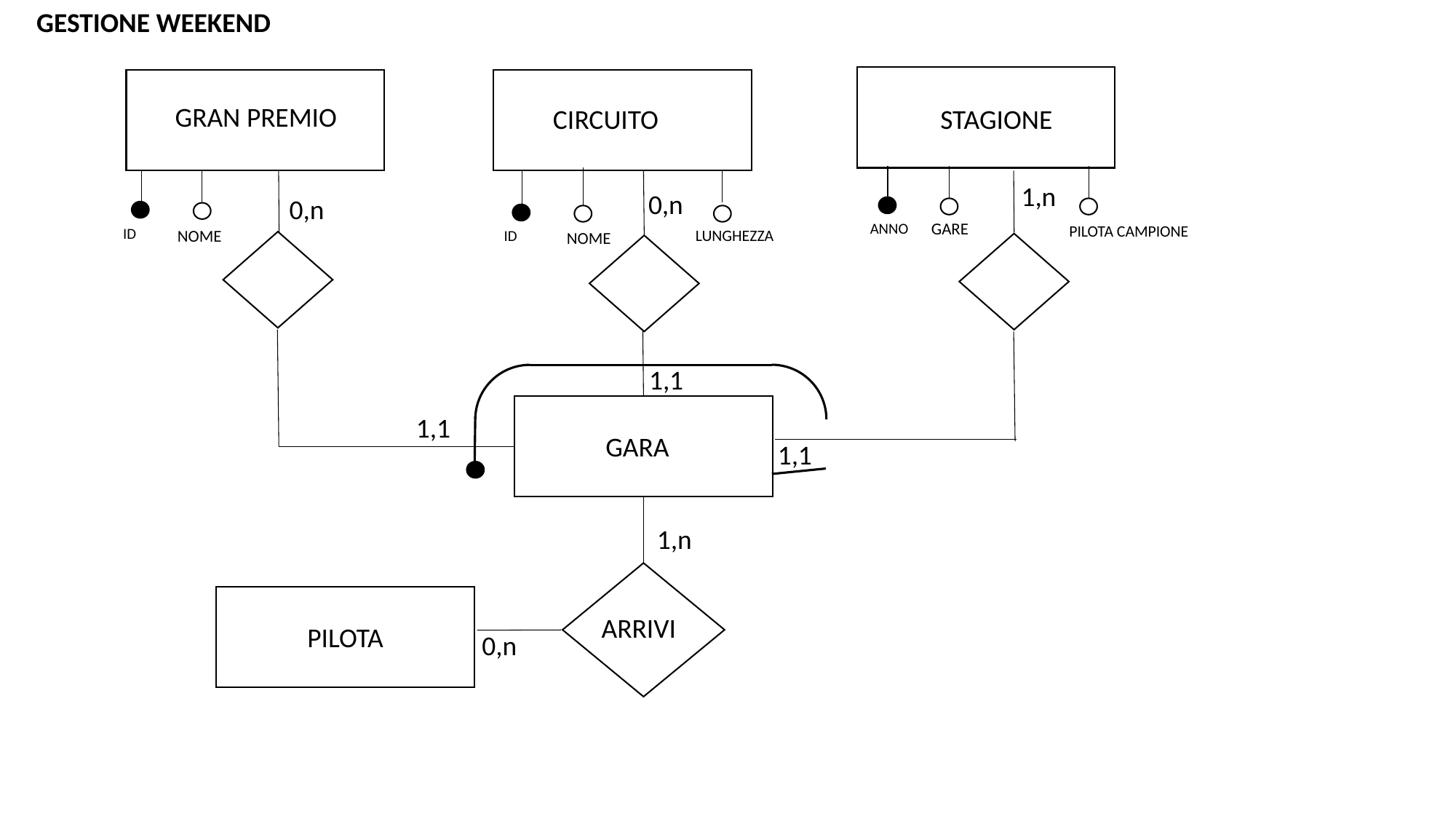

GESTIONE WEEKEND

GRAN PREMIO
CIRCUITO
STAGIONE
1,n
0,n
0,n

GARE
ANNO
PILOTA CAMPIONE
ID
NOME
LUNGHEZZA
ID
NOME

1,1

1,1
GARA
1,1

1,n

ARRIVI
PILOTA
0,n